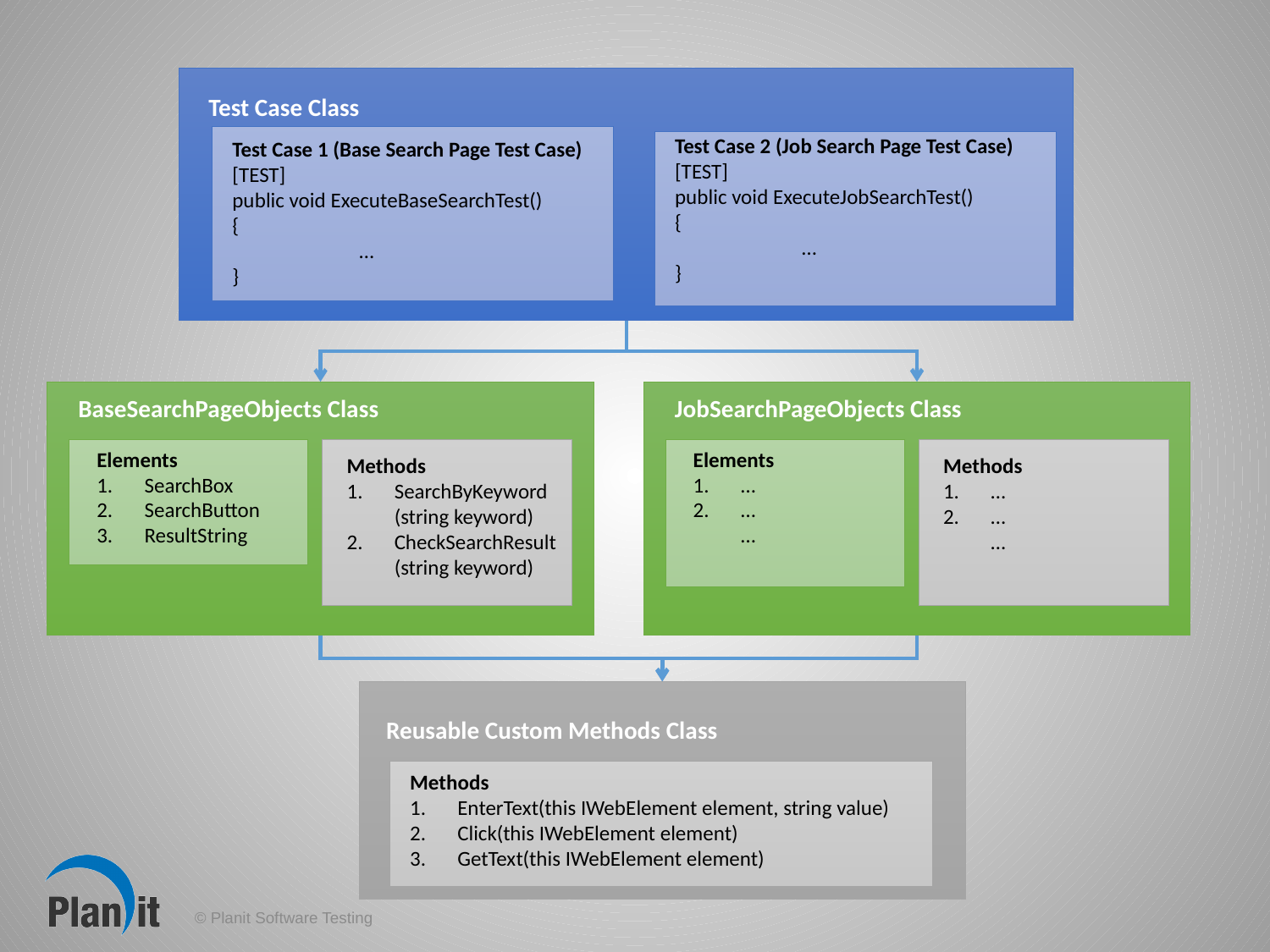

Test Case Class
Test Case 2 (Job Search Page Test Case)
[TEST]
public void ExecuteJobSearchTest()
{
	…
}

Test Case 1 (Base Search Page Test Case)
[TEST]
public void ExecuteBaseSearchTest()
{
	…
}

BaseSearchPageObjects Class
JobSearchPageObjects Class

Elements
SearchBox
SearchButton
ResultString

Elements
…
…
…
Methods
SearchByKeyword
(string keyword)
CheckSearchResult(string keyword)
Methods
…
…
…

Reusable Custom Methods Class

Methods
EnterText(this IWebElement element, string value)
Click(this IWebElement element)
GetText(this IWebElement element)